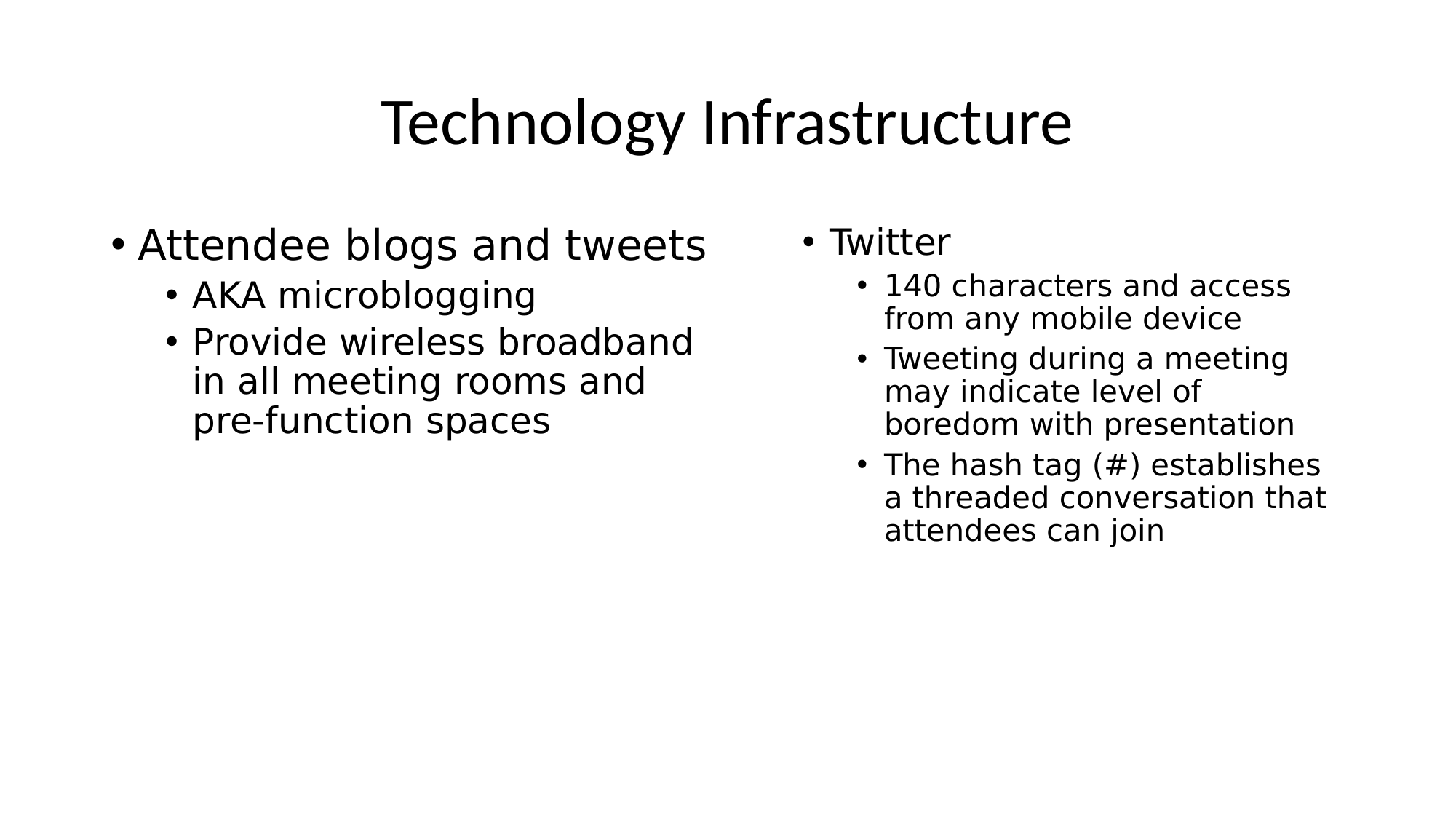

# Technology Infrastructure
Attendee blogs and tweets
AKA microblogging
Provide wireless broadband in all meeting rooms and pre-function spaces

Twitter
140 characters and access from any mobile device
Tweeting during a meeting may indicate level of boredom with presentation
The hash tag (#) establishes a threaded conversation that attendees can join